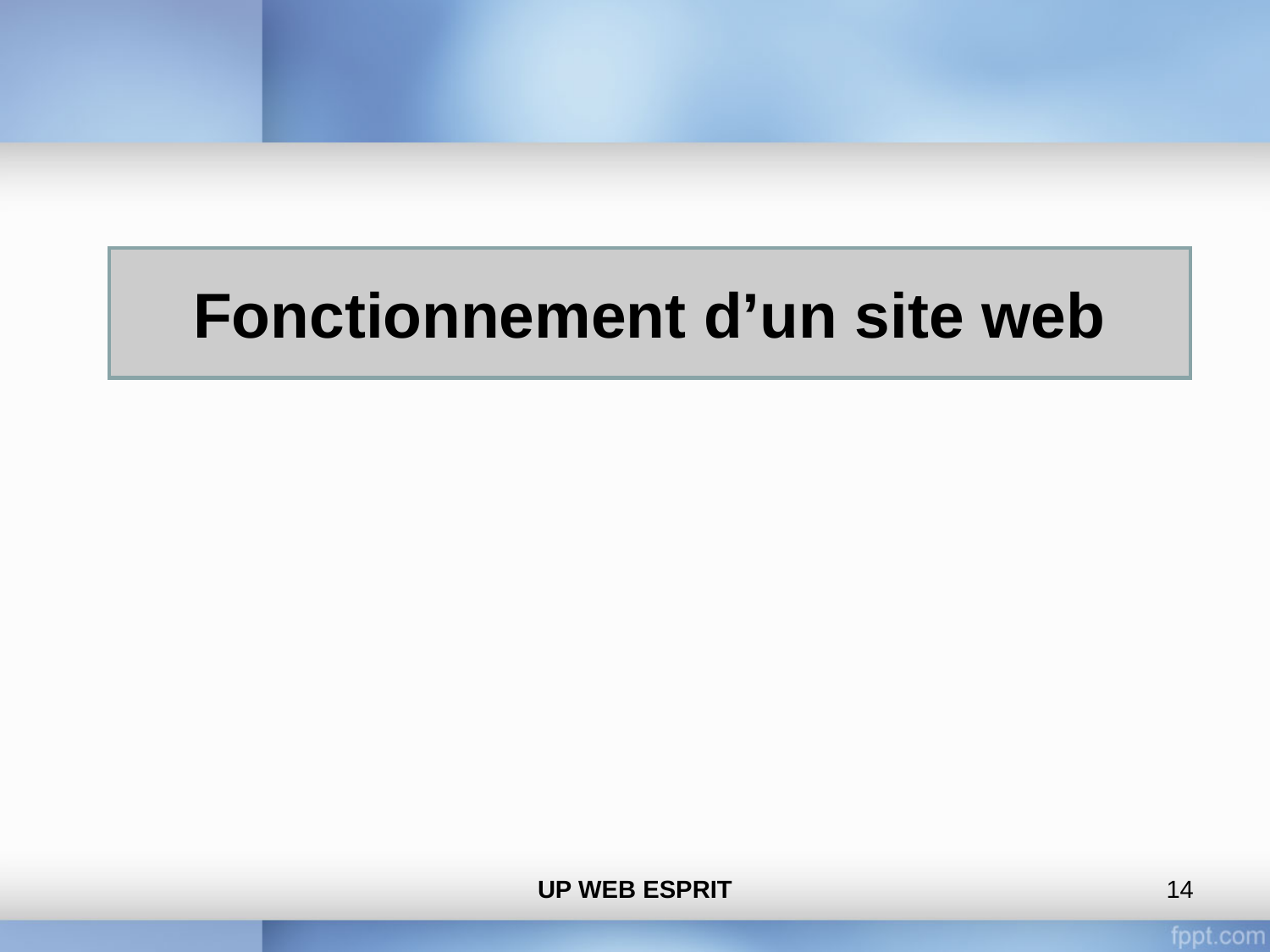

Fonctionnement d’un site web
UP WEB ESPRIT
14